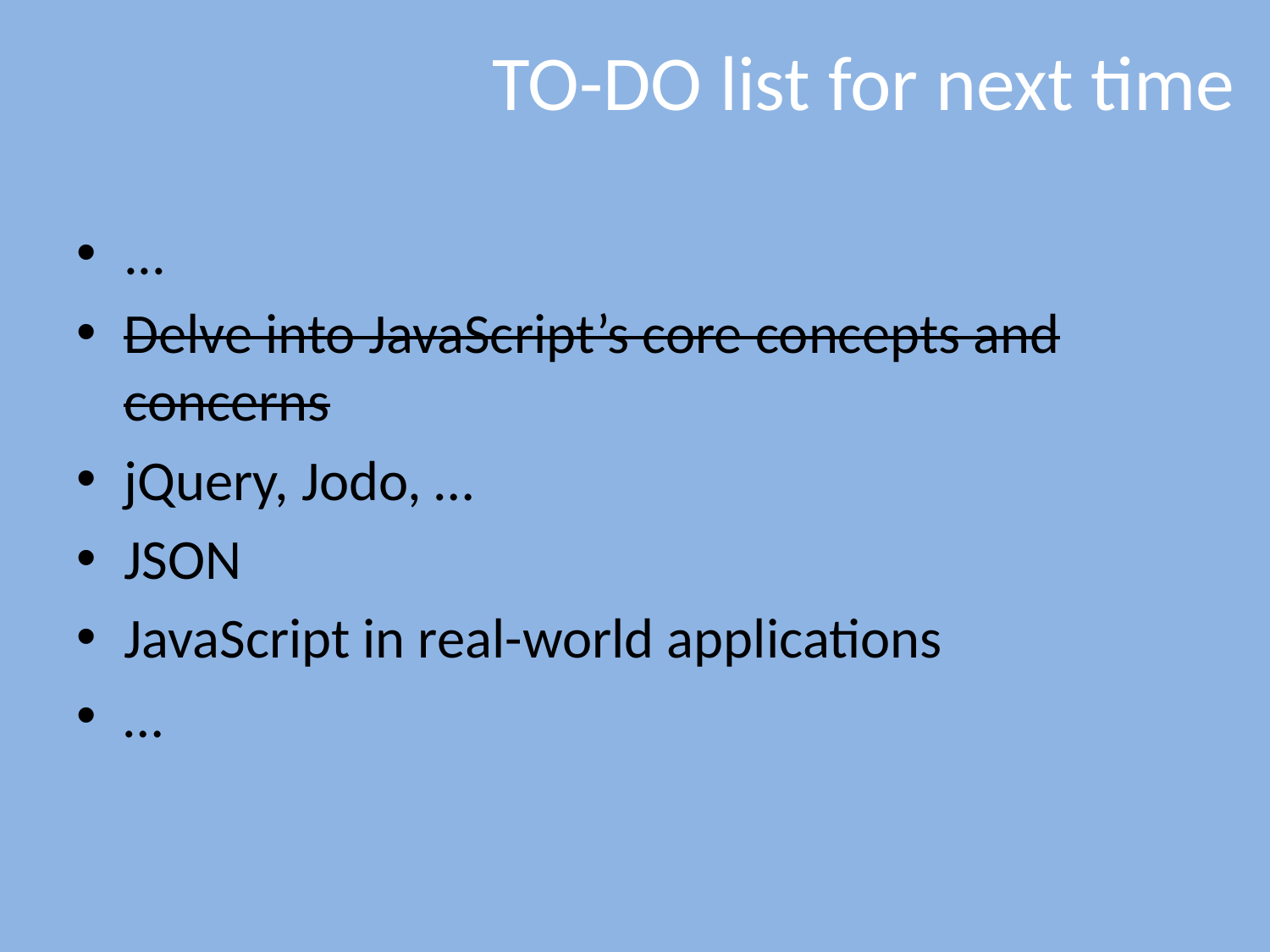

# TO-DO list for next time
...
Delve into JavaScript’s core concepts and concerns
jQuery, Jodo, …
JSON
JavaScript in real-world applications
…